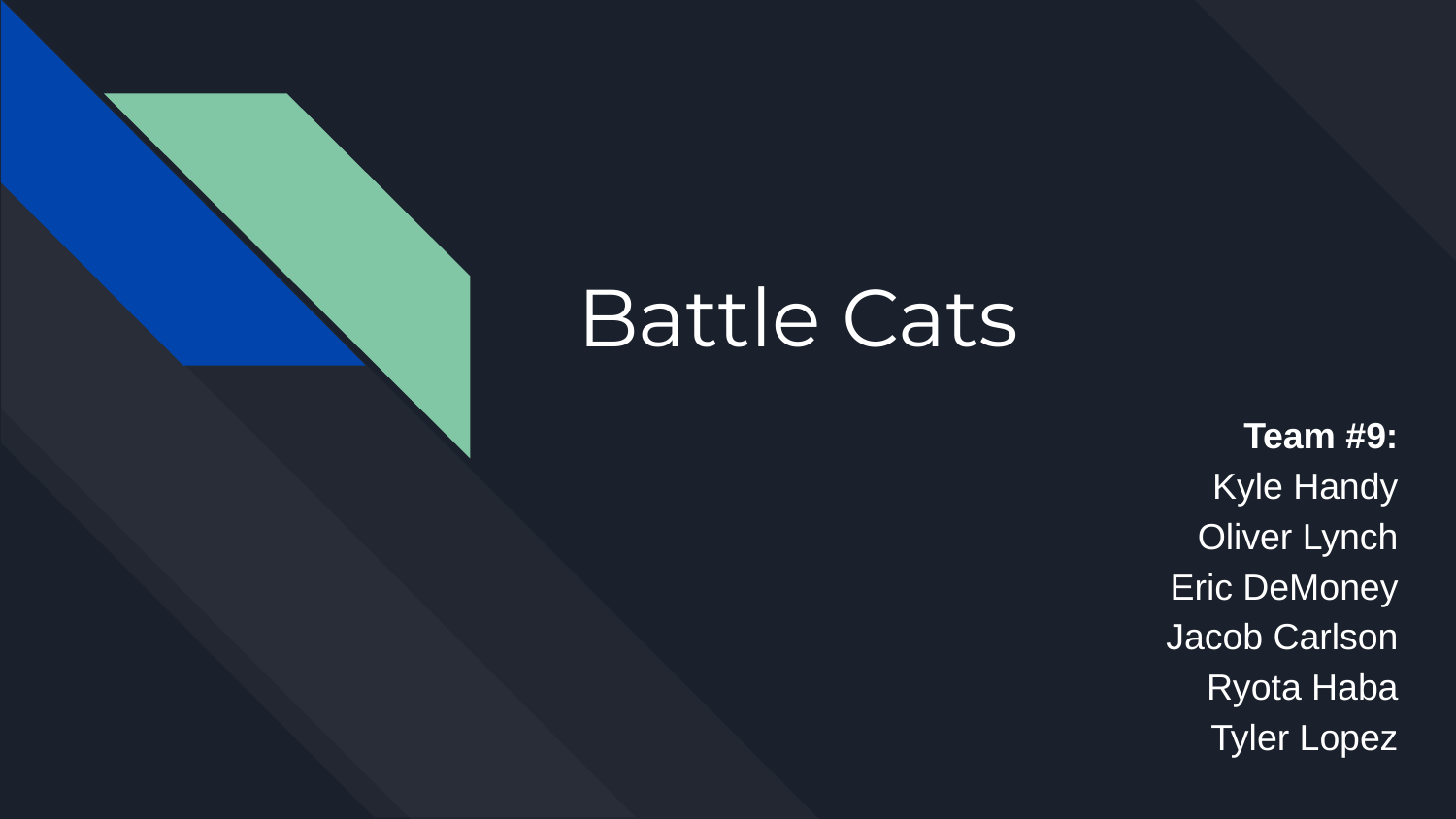

# Battle Cats
Team #9:
Kyle Handy
Oliver Lynch
Eric DeMoney
Jacob Carlson
Ryota Haba
Tyler Lopez